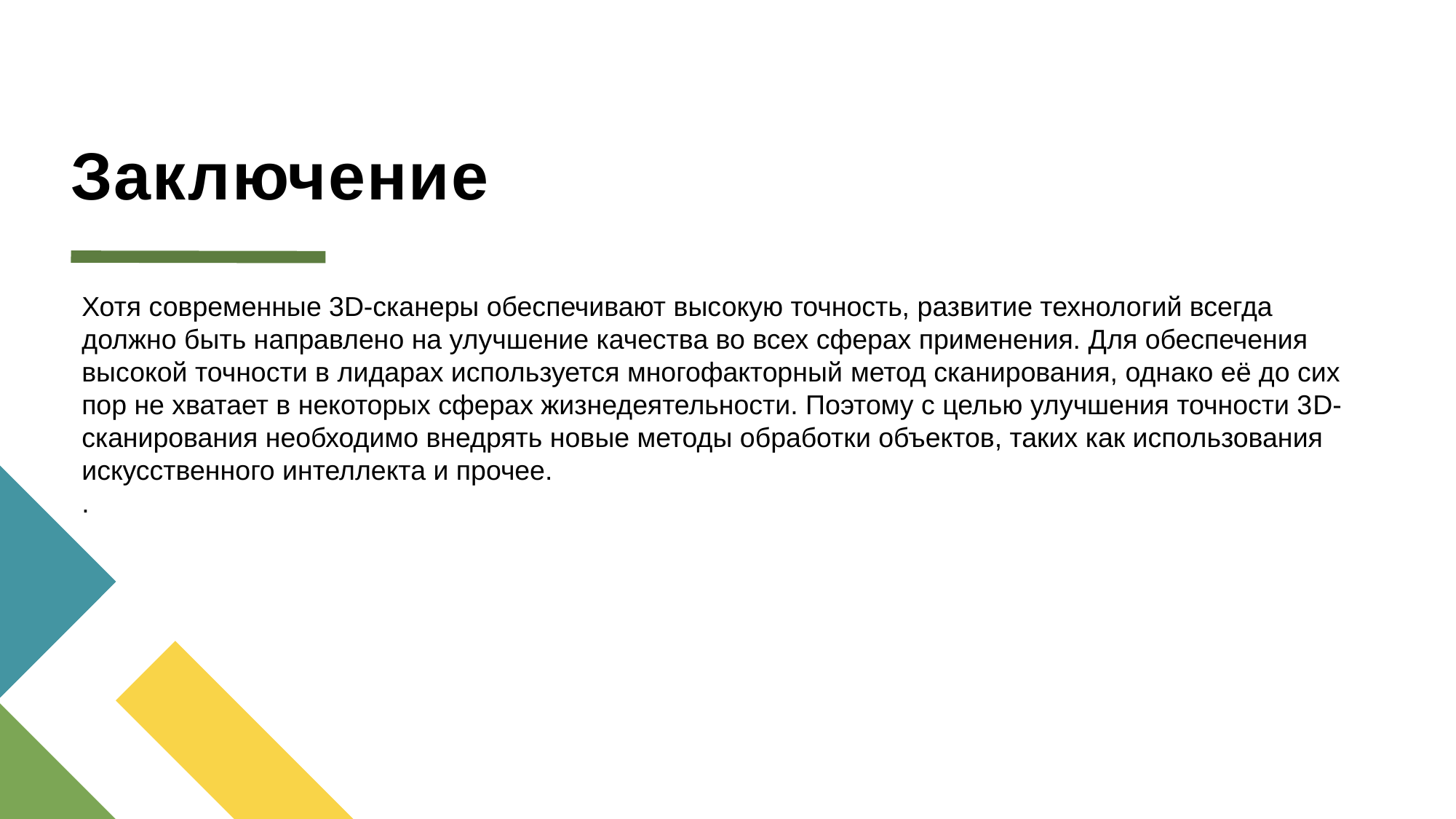

# Заключение
Хотя современные 3D-сканеры обеспечивают высокую точность, развитие технологий всегда должно быть направлено на улучшение качества во всех сферах применения. Для обеспечения высокой точности в лидарах используется многофакторный метод сканирования, однако её до сих пор не хватает в некоторых сферах жизнедеятельности. Поэтому с целью улучшения точности 3D-сканирования необходимо внедрять новые методы обработки объектов, таких как использования искусственного интеллекта и прочее.
.